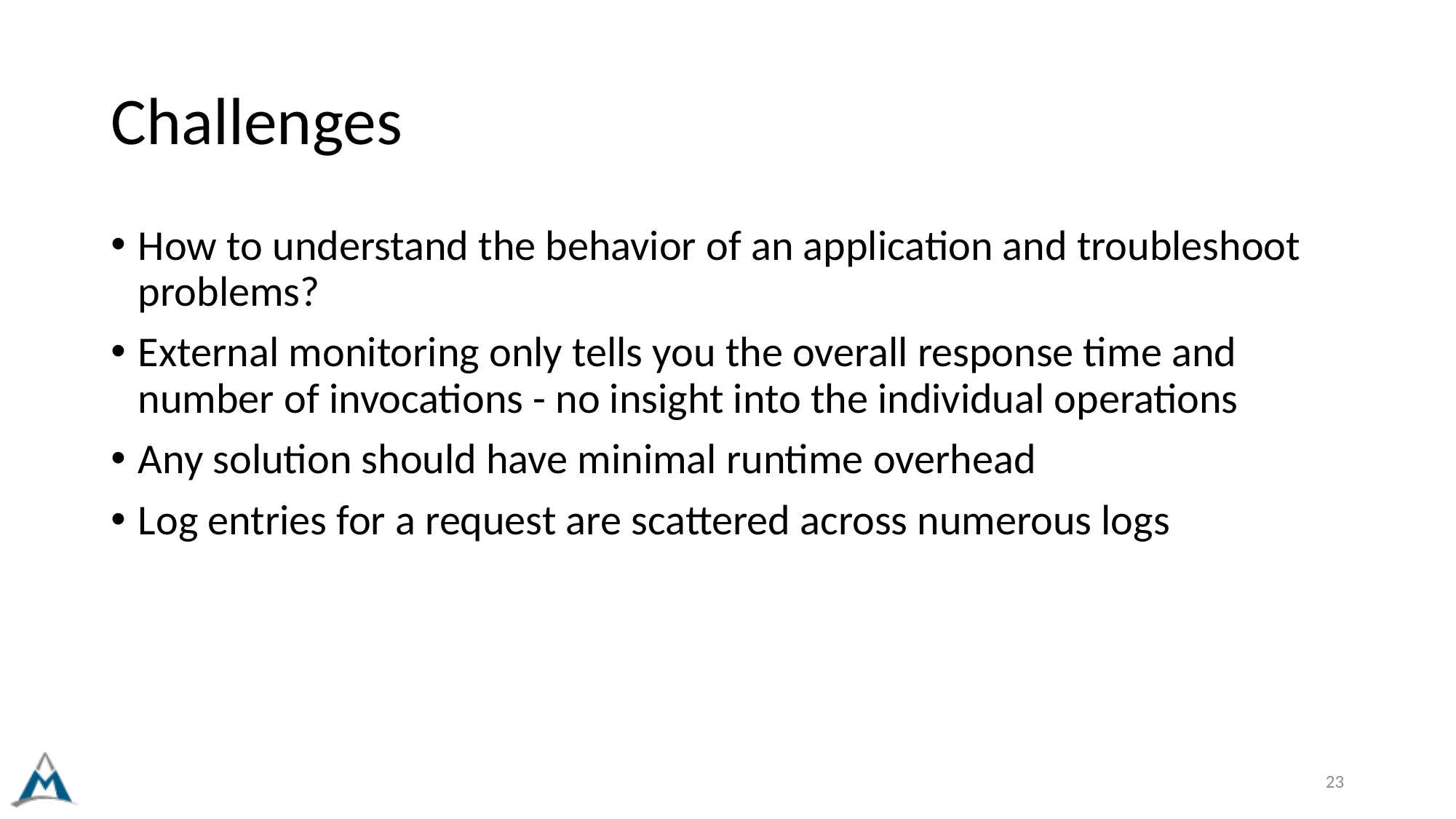

# Challenges
How to understand the behavior of an application and troubleshoot problems?
External monitoring only tells you the overall response time and number of invocations - no insight into the individual operations
Any solution should have minimal runtime overhead
Log entries for a request are scattered across numerous logs
23